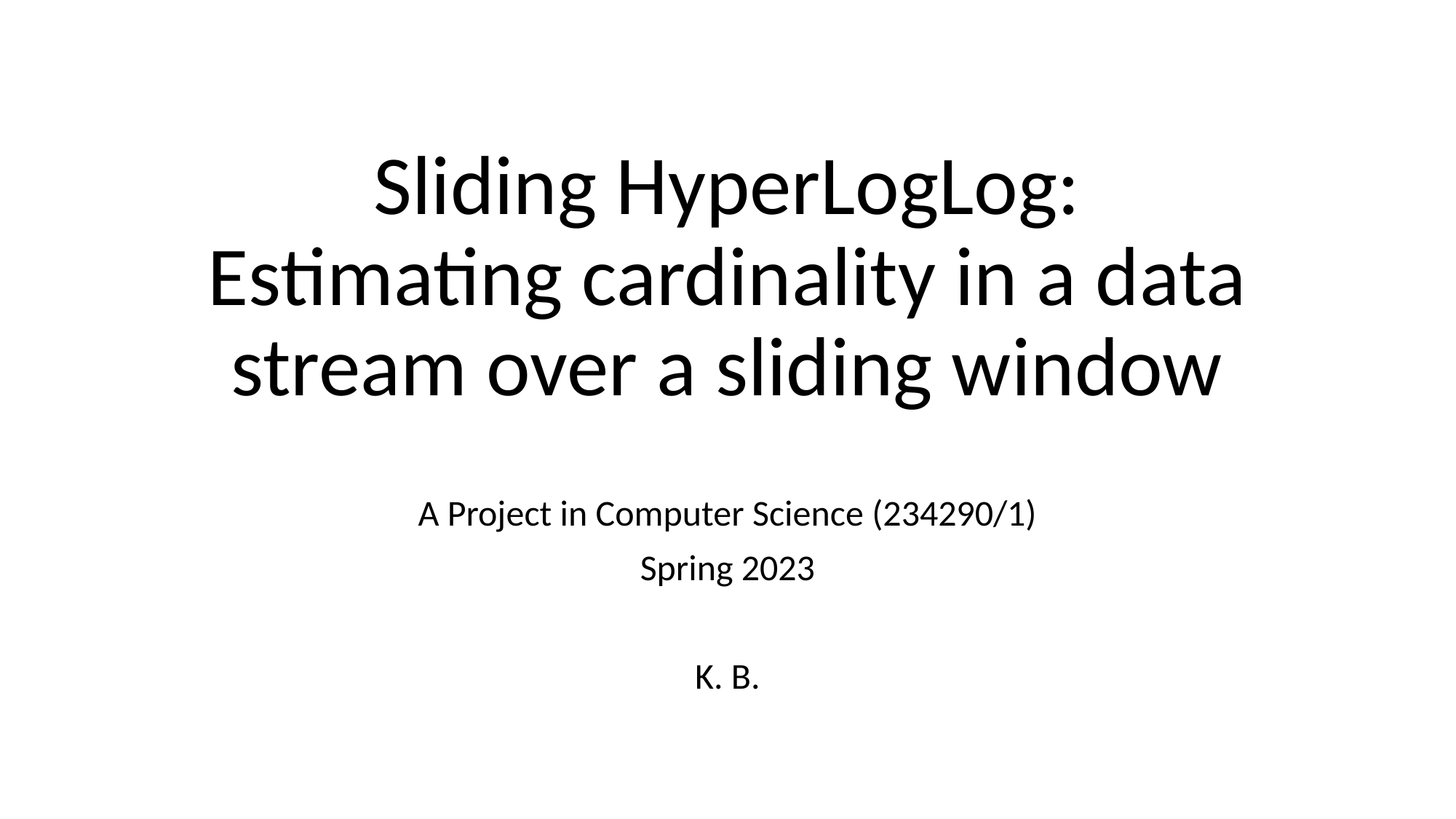

# Sliding HyperLogLog: Estimating cardinality in a data stream over a sliding window

A Project in Computer Science (234290/1)
Spring 2023

K. B.